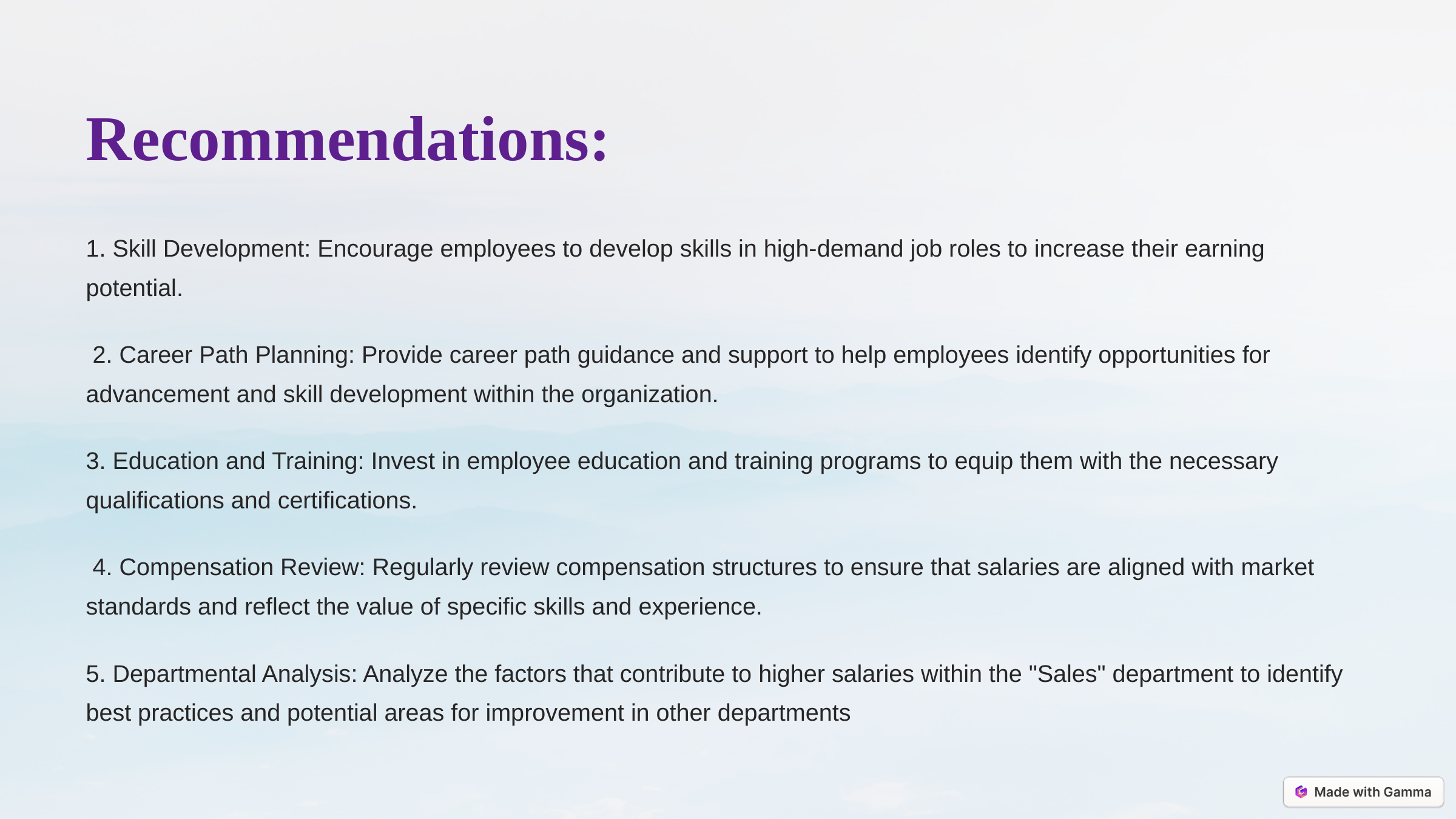

Recommendations:
1. Skill Development: Encourage employees to develop skills in high-demand job roles to increase their earning potential.
 2. Career Path Planning: Provide career path guidance and support to help employees identify opportunities for advancement and skill development within the organization.
3. Education and Training: Invest in employee education and training programs to equip them with the necessary qualifications and certifications.
 4. Compensation Review: Regularly review compensation structures to ensure that salaries are aligned with market standards and reflect the value of specific skills and experience.
5. Departmental Analysis: Analyze the factors that contribute to higher salaries within the "Sales" department to identify best practices and potential areas for improvement in other departments